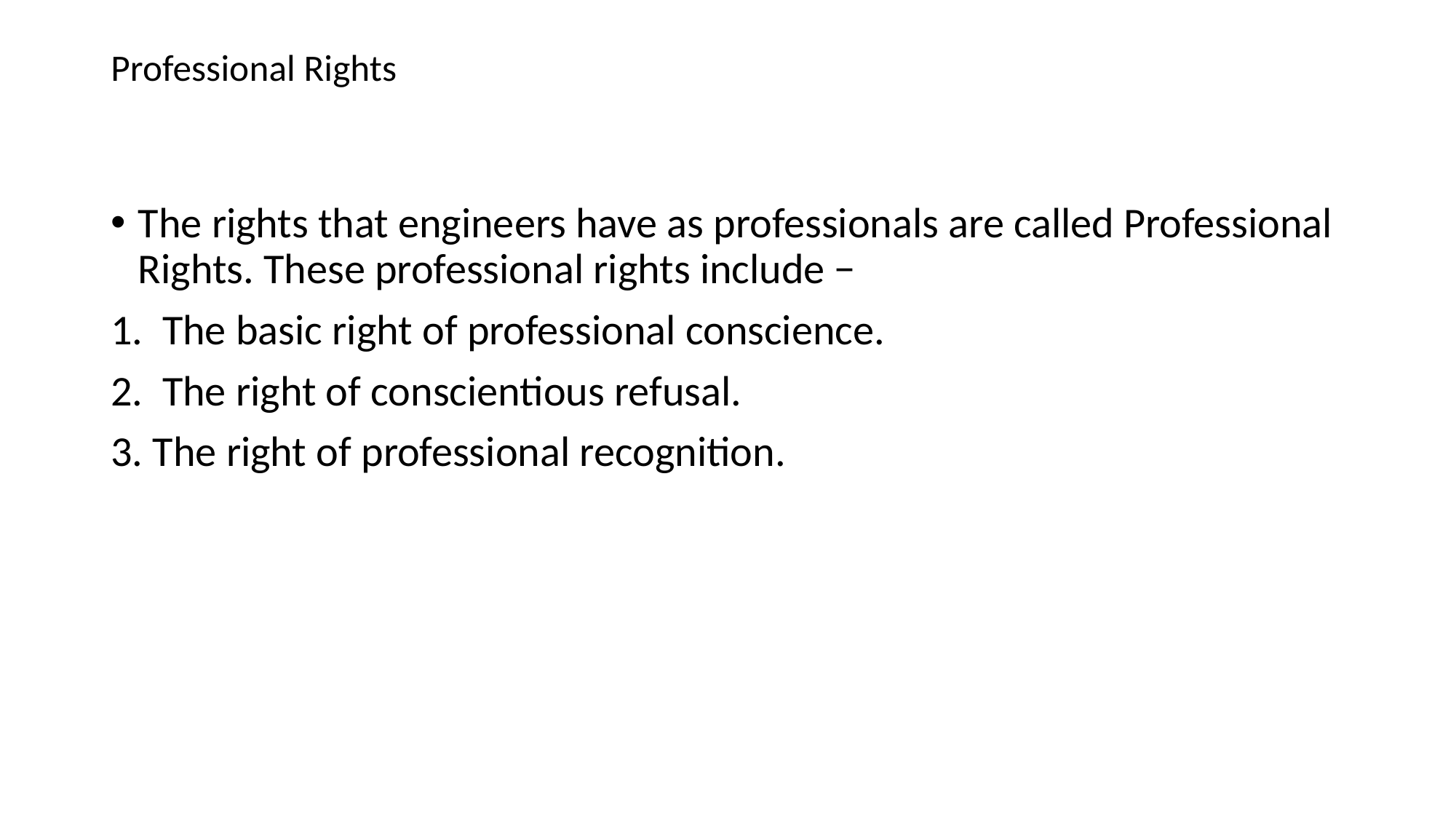

# Professional Rights

The rights that engineers have as professionals are called Professional Rights. These professional rights include −
1.  The basic right of professional conscience.
2.  The right of conscientious refusal.
3. The right of professional recognition.